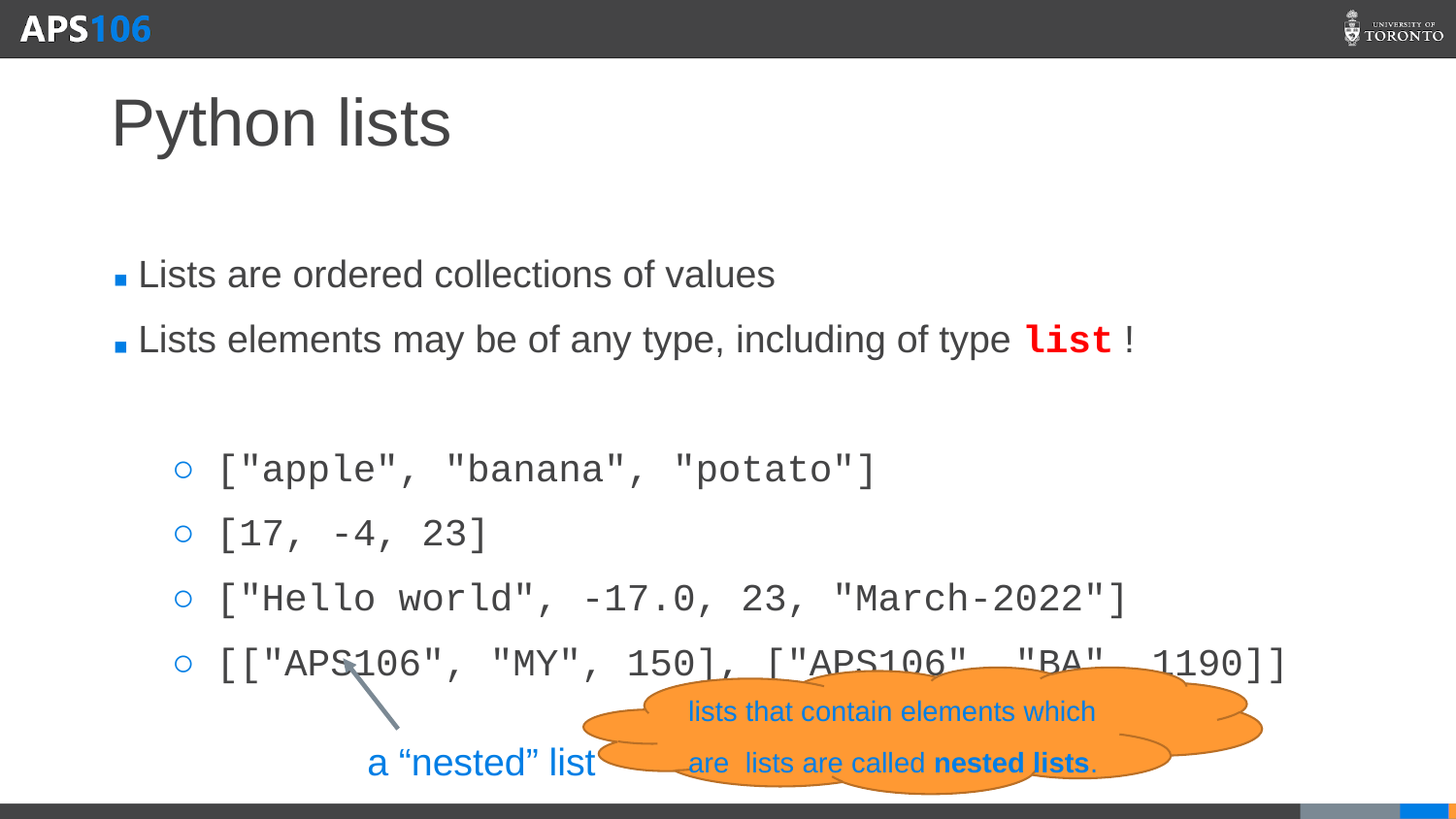

# Python lists
Lists are ordered collections of values
Lists elements may be of any type, including of type list !

["apple", "banana", "potato"]
[17, -4, 23]
["Hello world", -17.0, 23, "March-2022"]
[["APS106", "MY", 150], ["APS106", "BA", 1190]]

                        a “nested” list
lists that contain elements which are  lists are called nested lists.